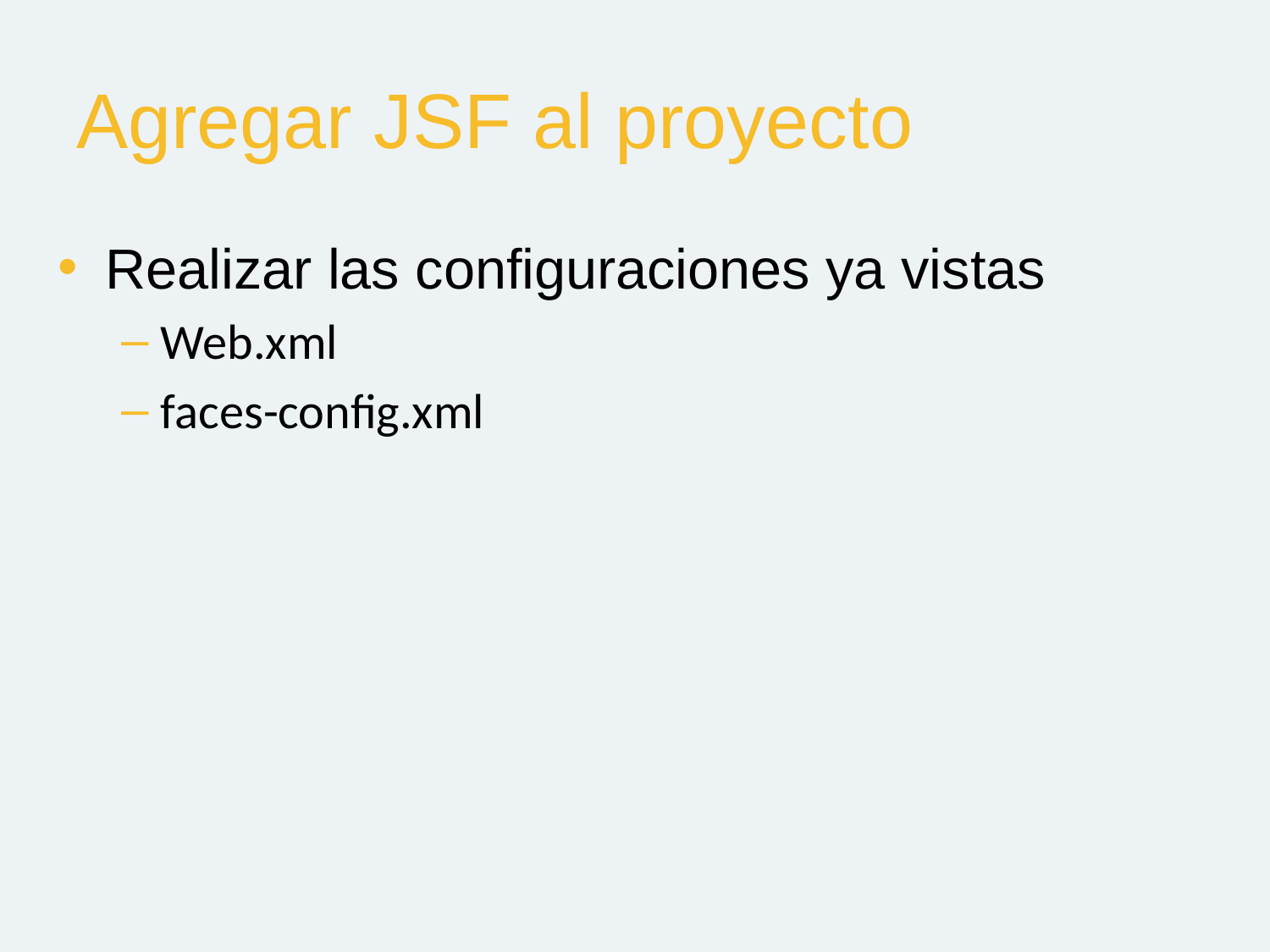

# Agregar JSF al proyecto
Realizar las configuraciones ya vistas
Web.xml
faces-config.xml